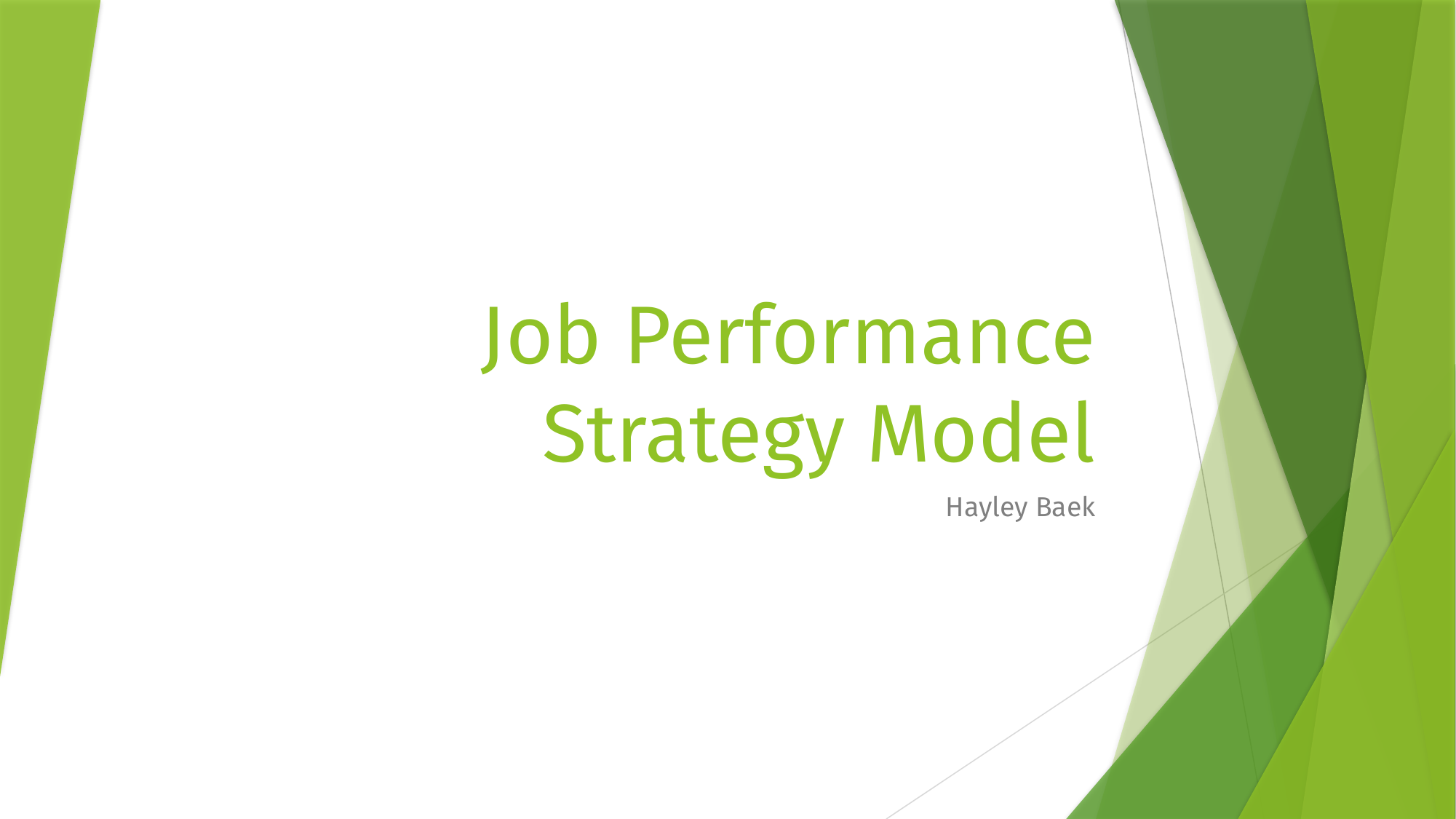

# Job Performance Strategy Model
Hayley Baek